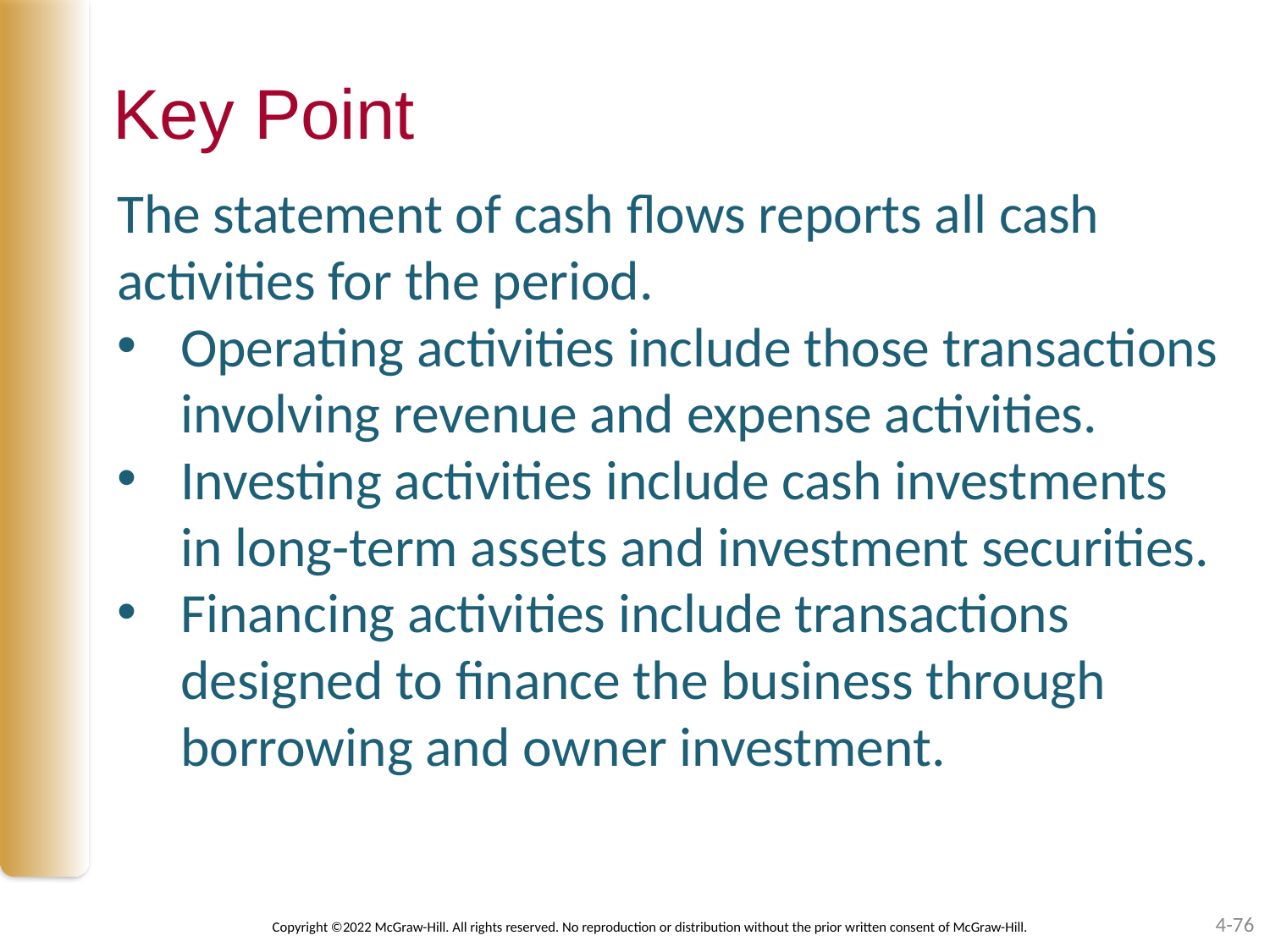

# Key Point
The statement of cash flows reports all cash activities for the period.
Operating activities include those transactions involving revenue and expense activities.
Investing activities include cash investments in long-term assets and investment securities.
Financing activities include transactions designed to finance the business through borrowing and owner investment.
4-76
Copyright ©2022 McGraw-Hill. All rights reserved. No reproduction or distribution without the prior written consent of McGraw-Hill.